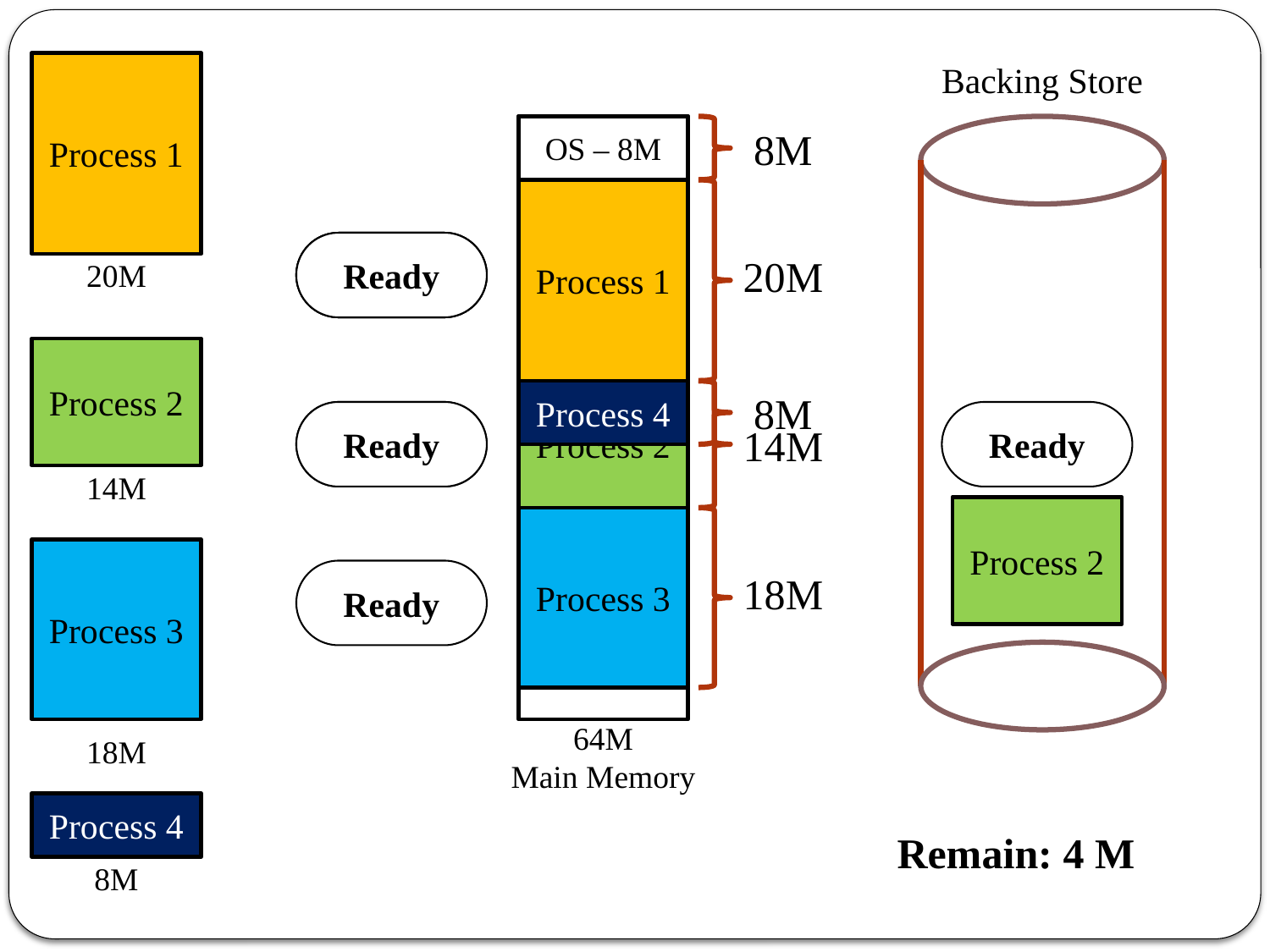

Backing Store
Process 1

OS – 8M

8M
Process 1

Ready
Waiting
Ready
20M
20M
Process 2
Process 2
Process 4

8M
Waiting
Ready
Ready
14M
14M
Process 2
Process 3

Process 3
Ready
18M
64M
Main Memory
18M
Process 4
Remain: 56 M
Remain: 36 M
Remain: 22 M
Remain: 4 M
8M